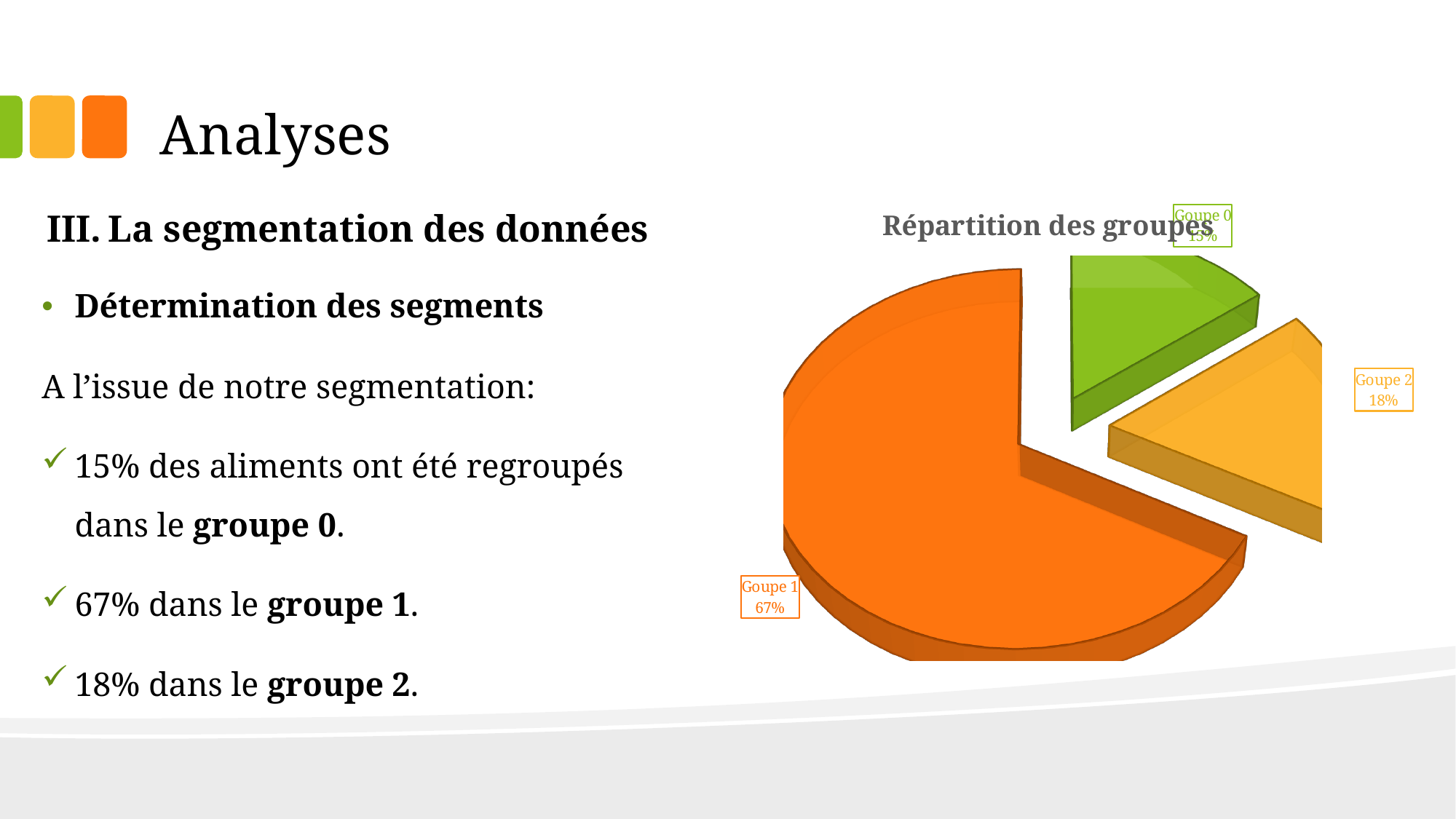

# Analyses

[unsupported chart]

La segmentation des données
Détermination des segments
A l’issue de notre segmentation:
15% des aliments ont été regroupés dans le groupe 0.
67% dans le groupe 1.
18% dans le groupe 2.